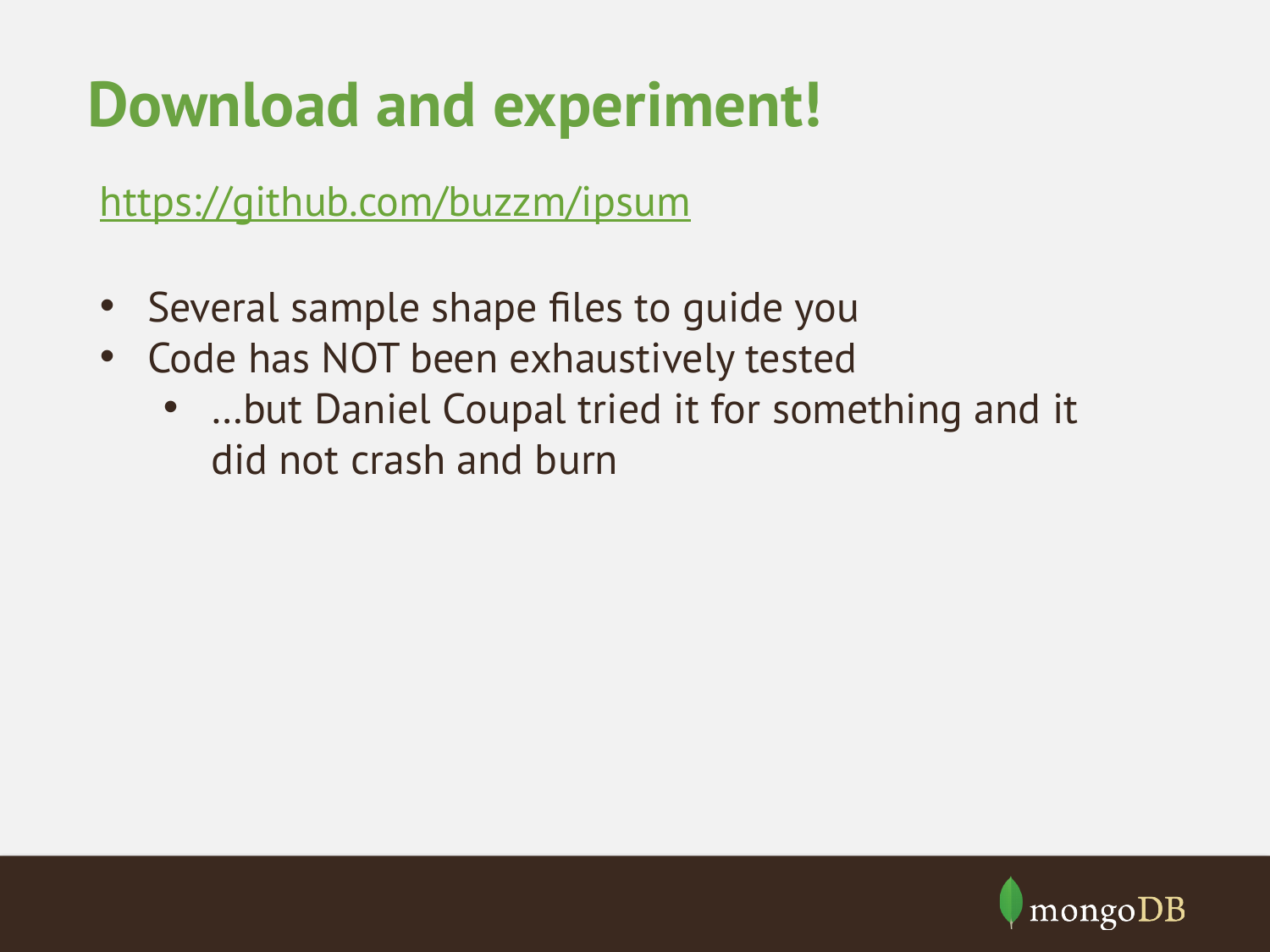

# Download and experiment!
https://github.com/buzzm/ipsum

Several sample shape files to guide you
Code has NOT been exhaustively tested
…but Daniel Coupal tried it for something and it did not crash and burn